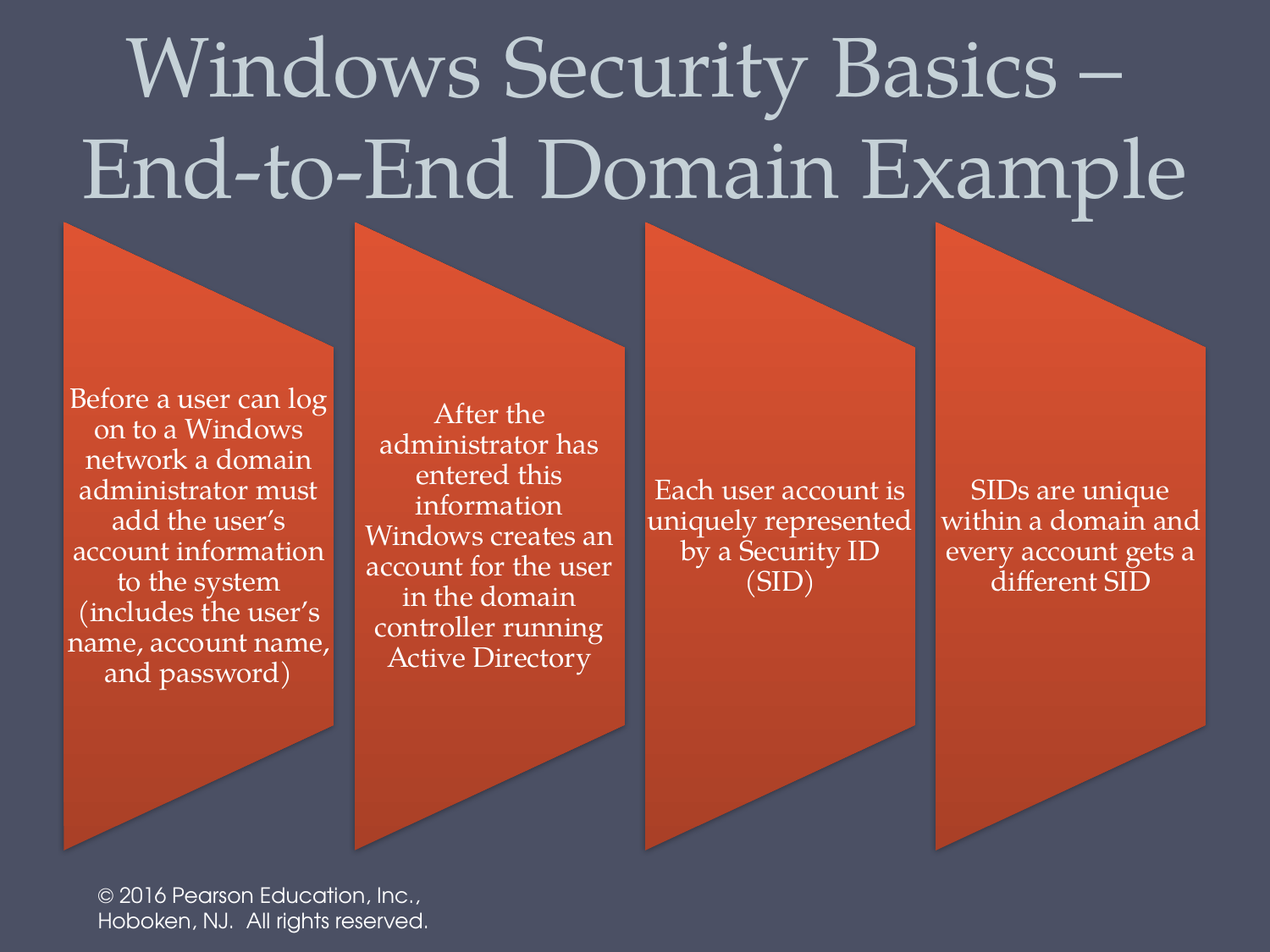

# Windows Security Basics – End-to-End Domain Example
Before a user can log on to a Windows network a domain administrator must add the user’s account information to the system (includes the user’s name, account name, and password)
After the administrator has entered this information Windows creates an account for the user in the domain controller running Active Directory
Each user account is uniquely represented by a Security ID (SID)
SIDs are unique within a domain and every account gets a different SID
© 2016 Pearson Education, Inc., Hoboken, NJ.  All rights reserved.